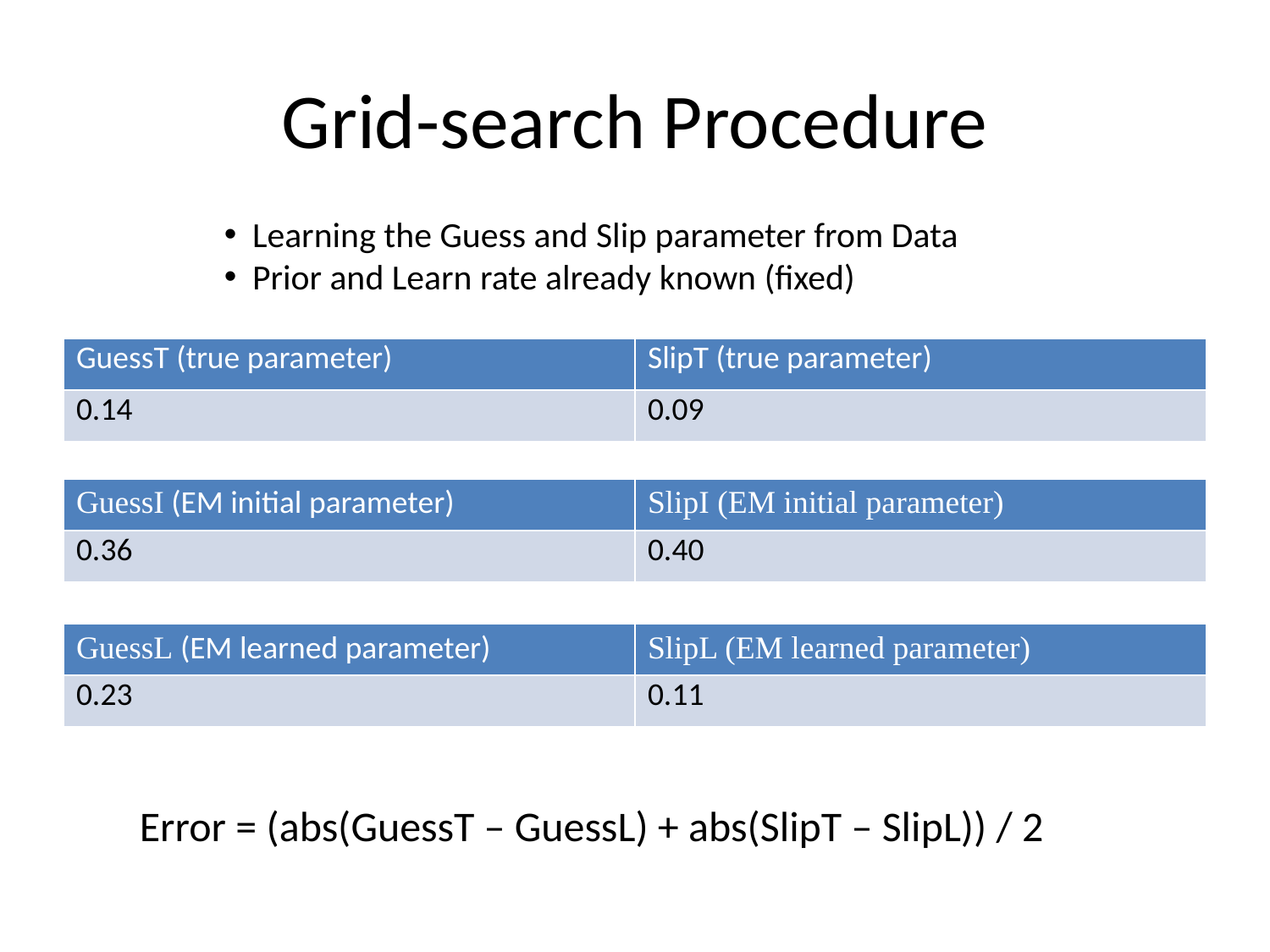

# Grid-search Procedure
  Learning the Guess and Slip parameter from Data
  Prior and Learn rate already known (fixed)
| GuessT (true parameter) | SlipT (true parameter) |
| --- | --- |
| 0.14 | 0.09 |
| GuessI (EM initial parameter) | SlipI (EM initial parameter) |
| --- | --- |
| 0.36 | 0.40 |
| GuessL (EM learned parameter) | SlipL (EM learned parameter) |
| --- | --- |
| 0.23 | 0.11 |
Error = (abs(GuessT – GuessL) + abs(SlipT – SlipL)) / 2